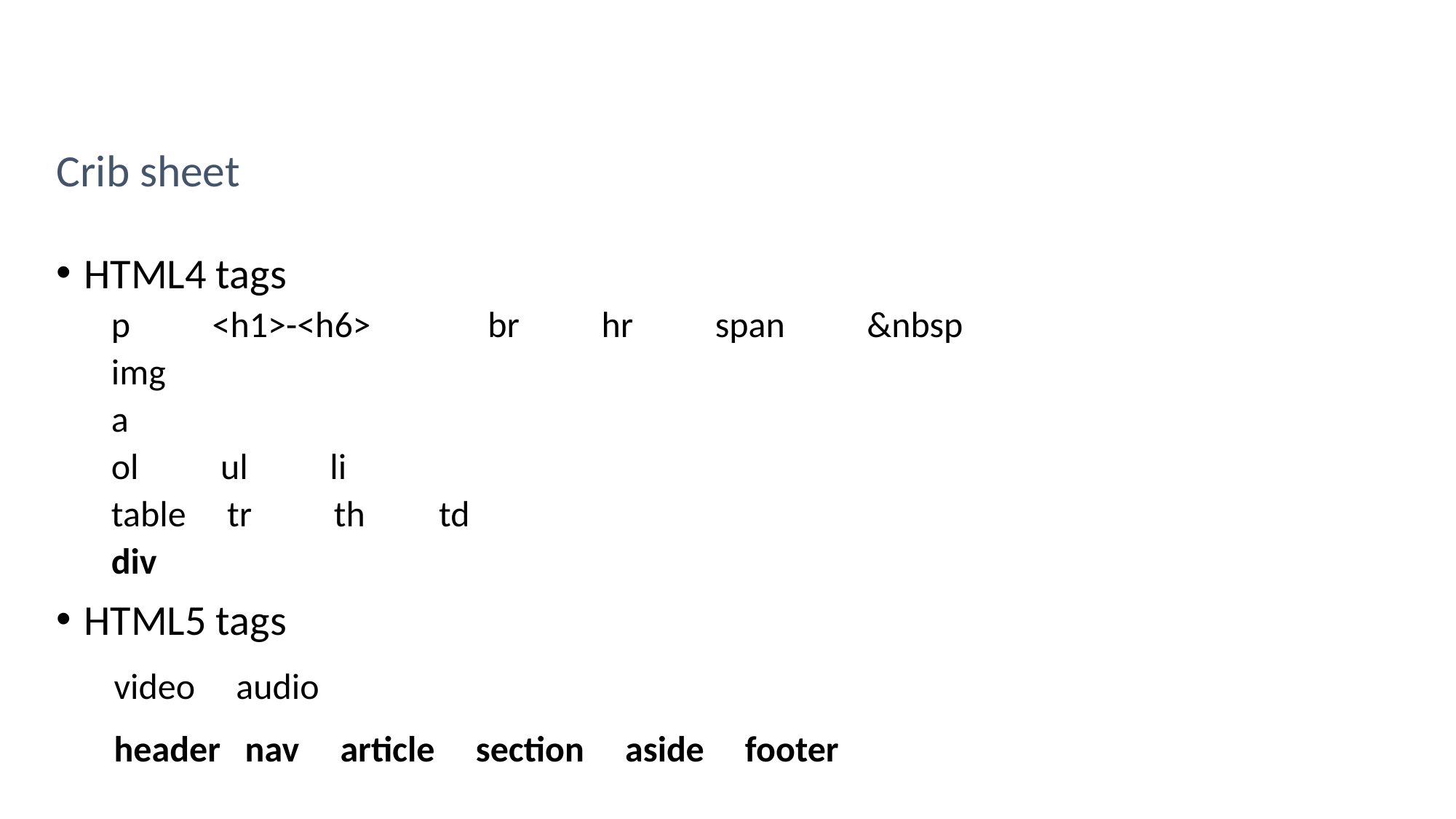

# Crib sheet
HTML4 tags
p          <h1>-<h6>	      br          hr          span          &nbsp
img
a
ol          ul          li
table     tr          th         td
div
HTML5 tags
       video     audio
       header   nav     article     section     aside     footer